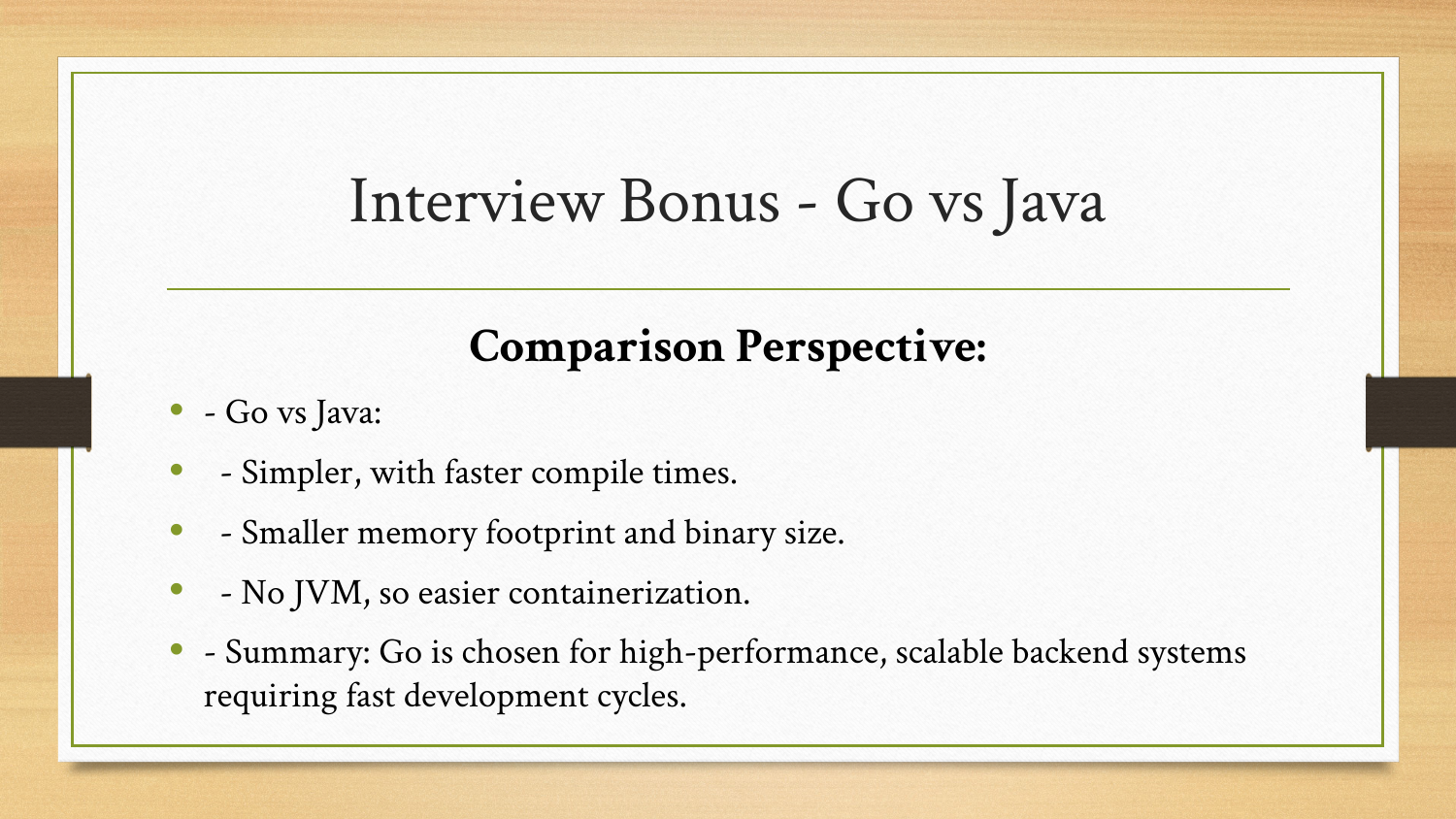

# Interview Bonus - Go vs Java
Comparison Perspective:
- Go vs Java:
  - Simpler, with faster compile times.
  - Smaller memory footprint and binary size.
  - No JVM, so easier containerization.
- Summary: Go is chosen for high-performance, scalable backend systems requiring fast development cycles.